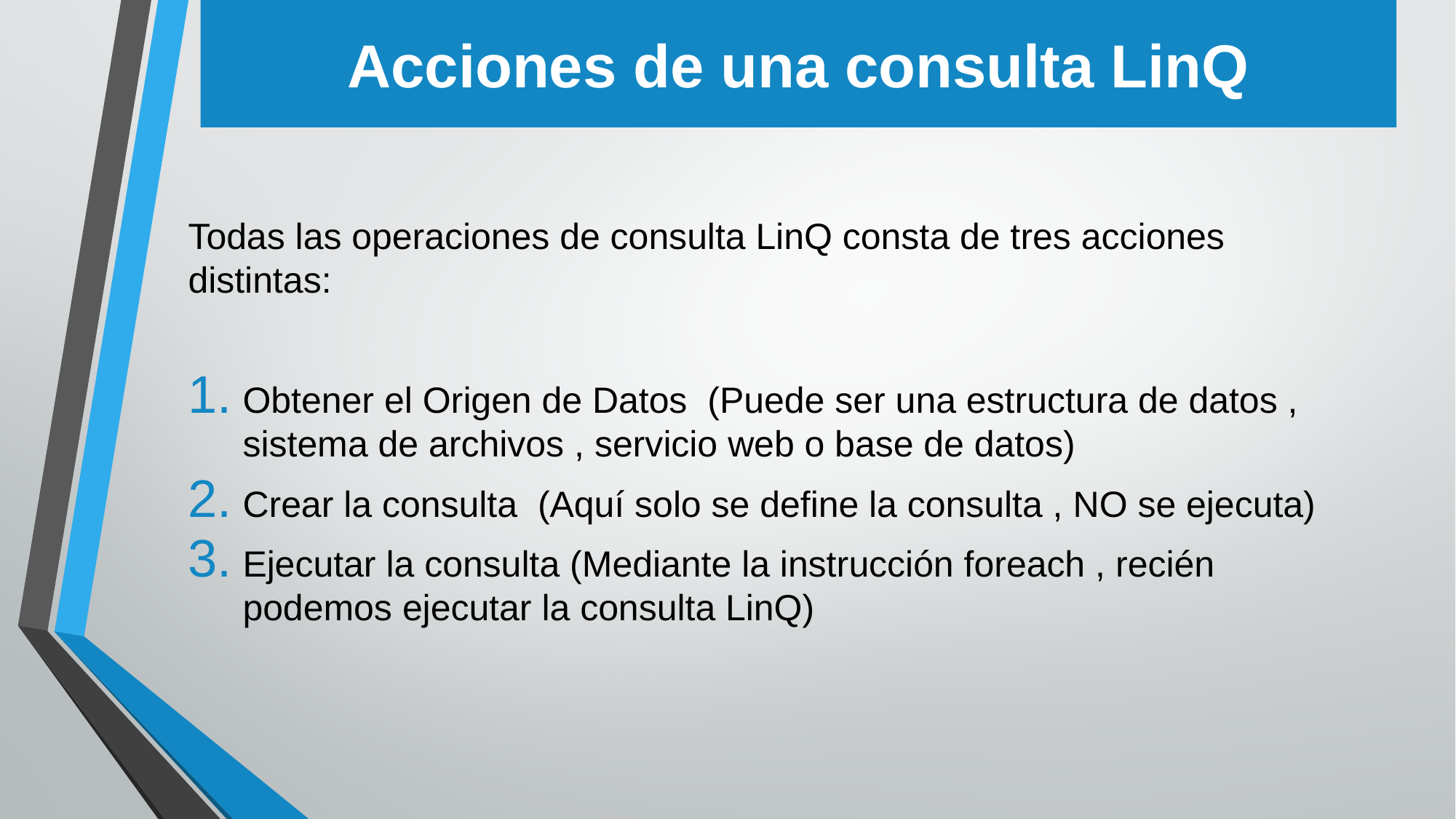

# Acciones de una consulta LinQ
Todas las operaciones de consulta LinQ consta de tres acciones distintas:

Obtener el Origen de Datos  (Puede ser una estructura de datos , sistema de archivos , servicio web o base de datos)
Crear la consulta  (Aquí solo se define la consulta , NO se ejecuta)
Ejecutar la consulta (Mediante la instrucción foreach , recién podemos ejecutar la consulta LinQ)